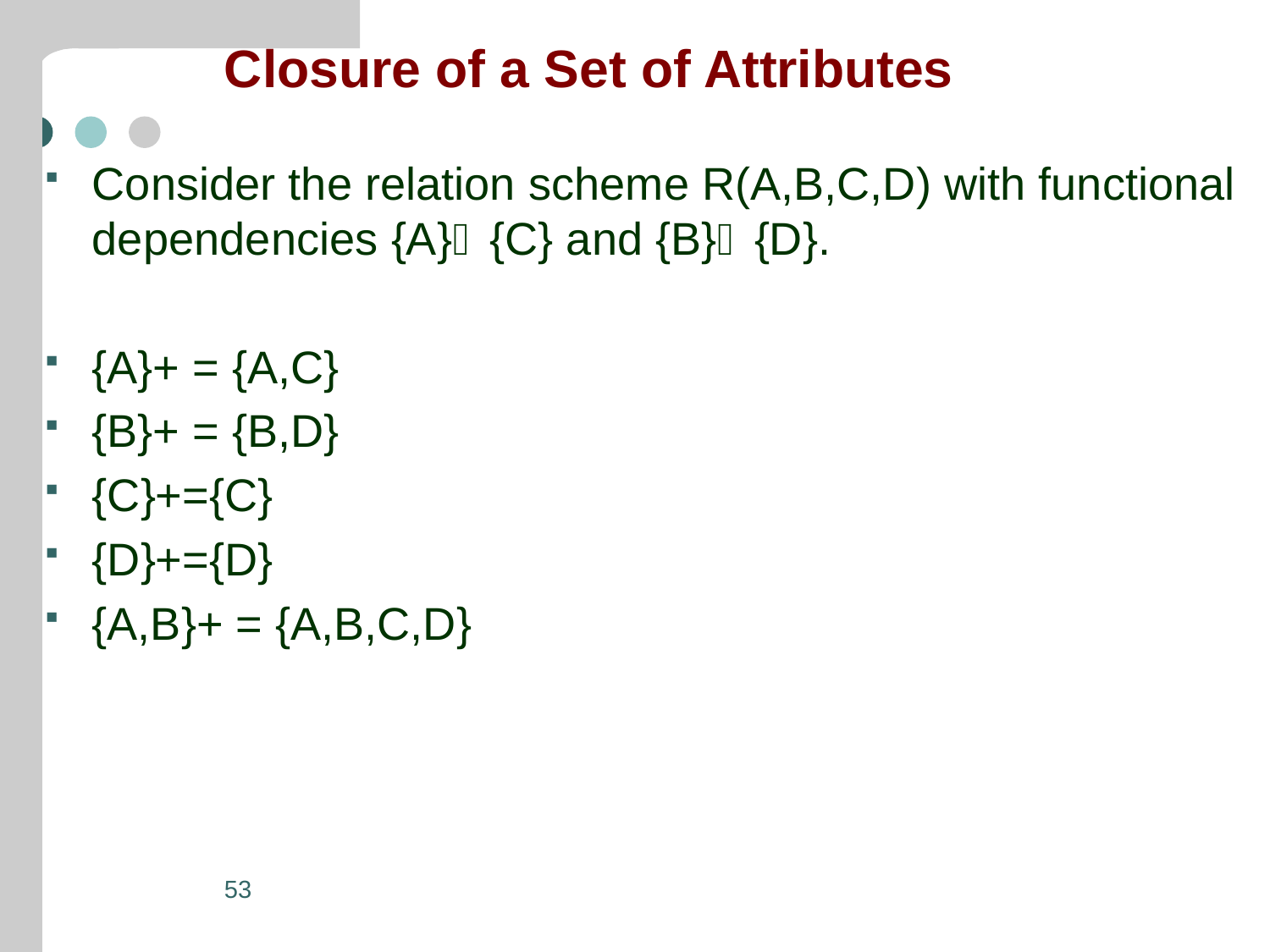

# Closure of a Set of Attributes
Consider the relation scheme R(A,B,C,D) with functional dependencies {A}→{C} and {B}→{D}.

{A}+ = {A,C}
{B}+ = {B,D}
{C}+={C}
{D}+={D}
{A,B}+ = {A,B,C,D}
53